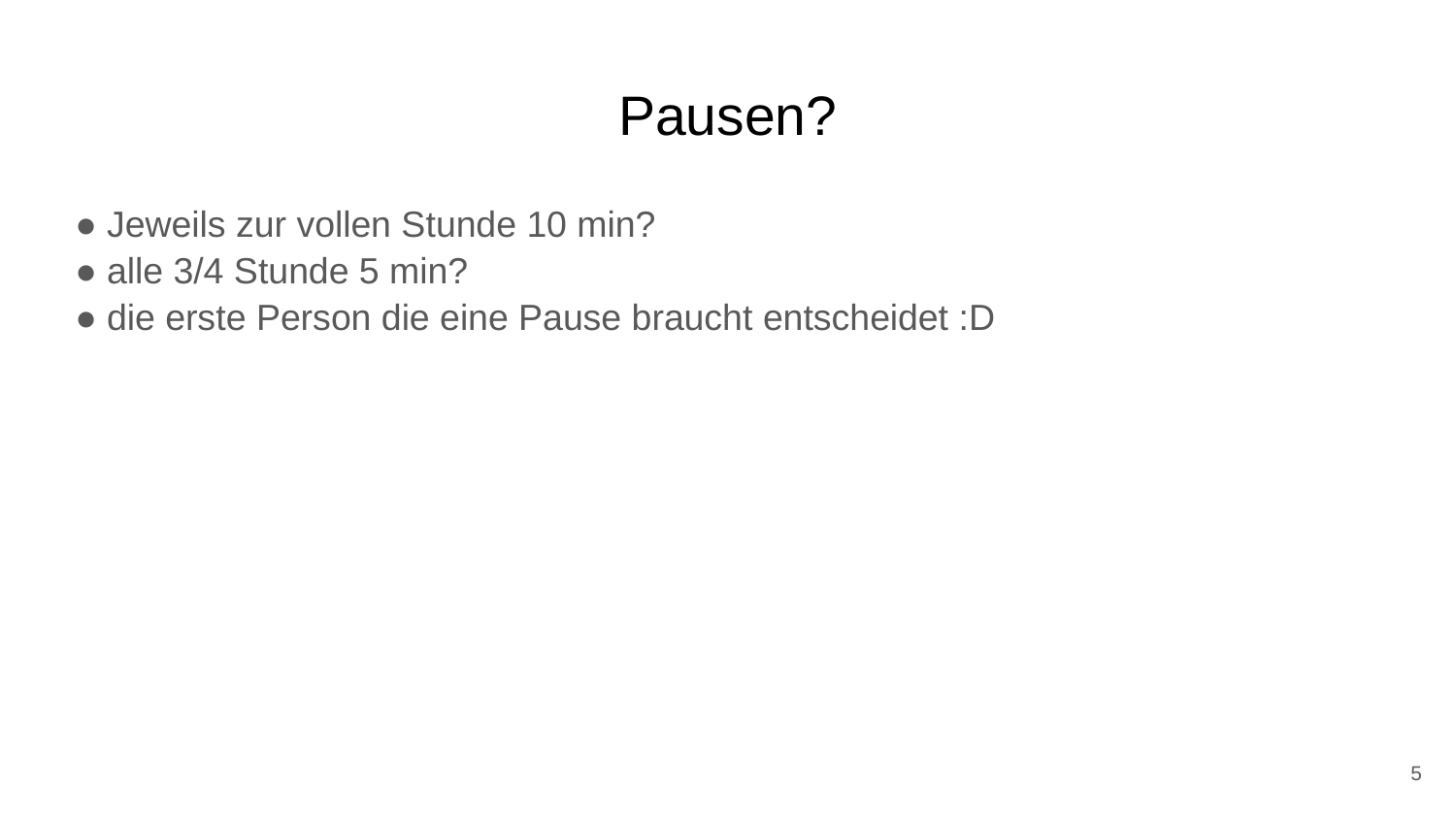

# Pausen?

Jeweils zur vollen Stunde 10 min?
alle 3/4 Stunde 5 min?
die erste Person die eine Pause braucht entscheidet :D
5